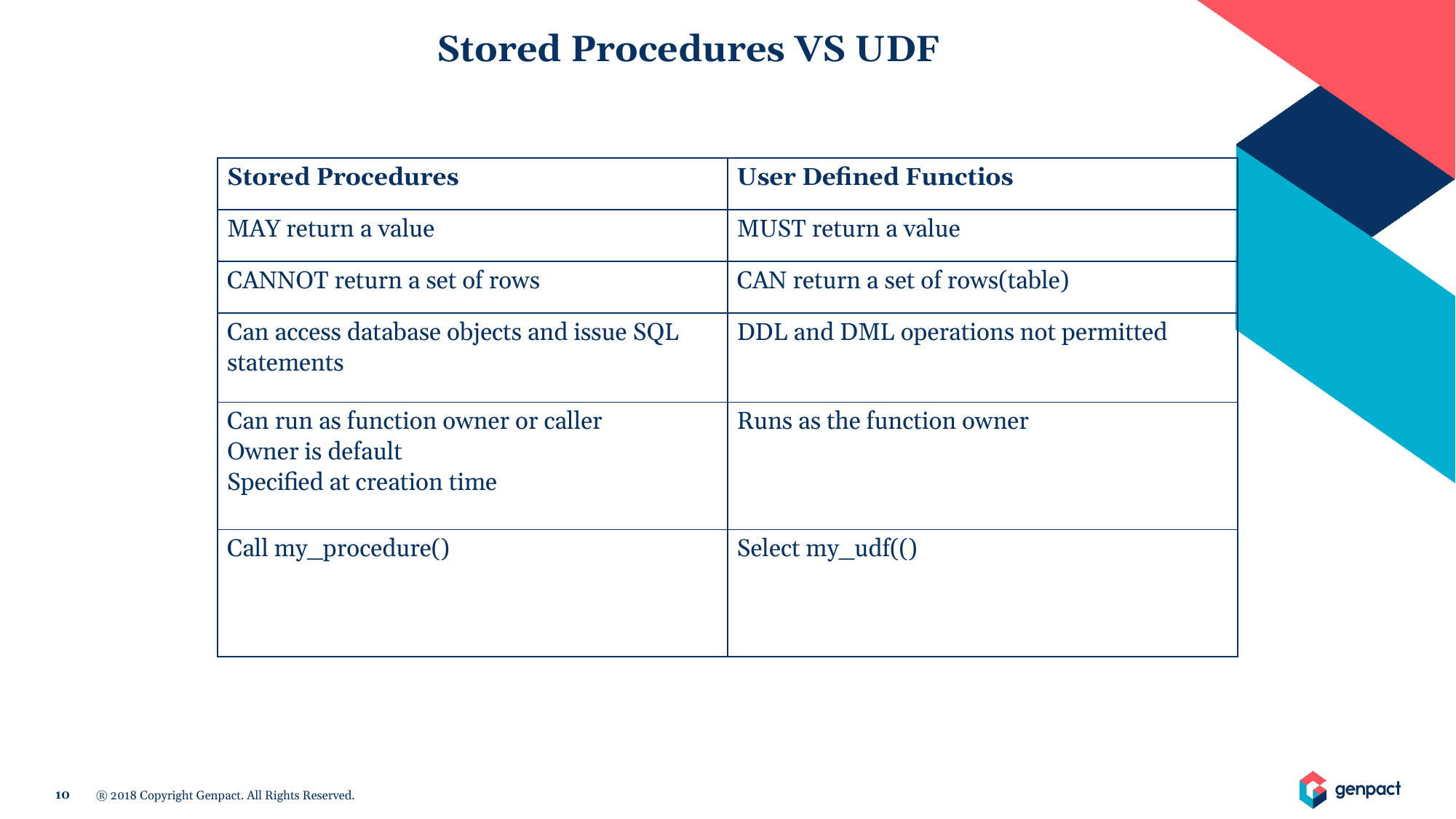

Stored Procedures VS UDF
| Stored Procedures | User Defined Functios |
| --- | --- |
| MAY return a value | MUST return a value |
| CANNOT return a set of rows | CAN return a set of rows(table) |
| Can access database objects and issue SQL statements | DDL and DML operations not permitted |
| Can run as function owner or caller Owner is default Specified at creation time | Runs as the function owner |
| Call my\_procedure() | Select my\_udf(() |